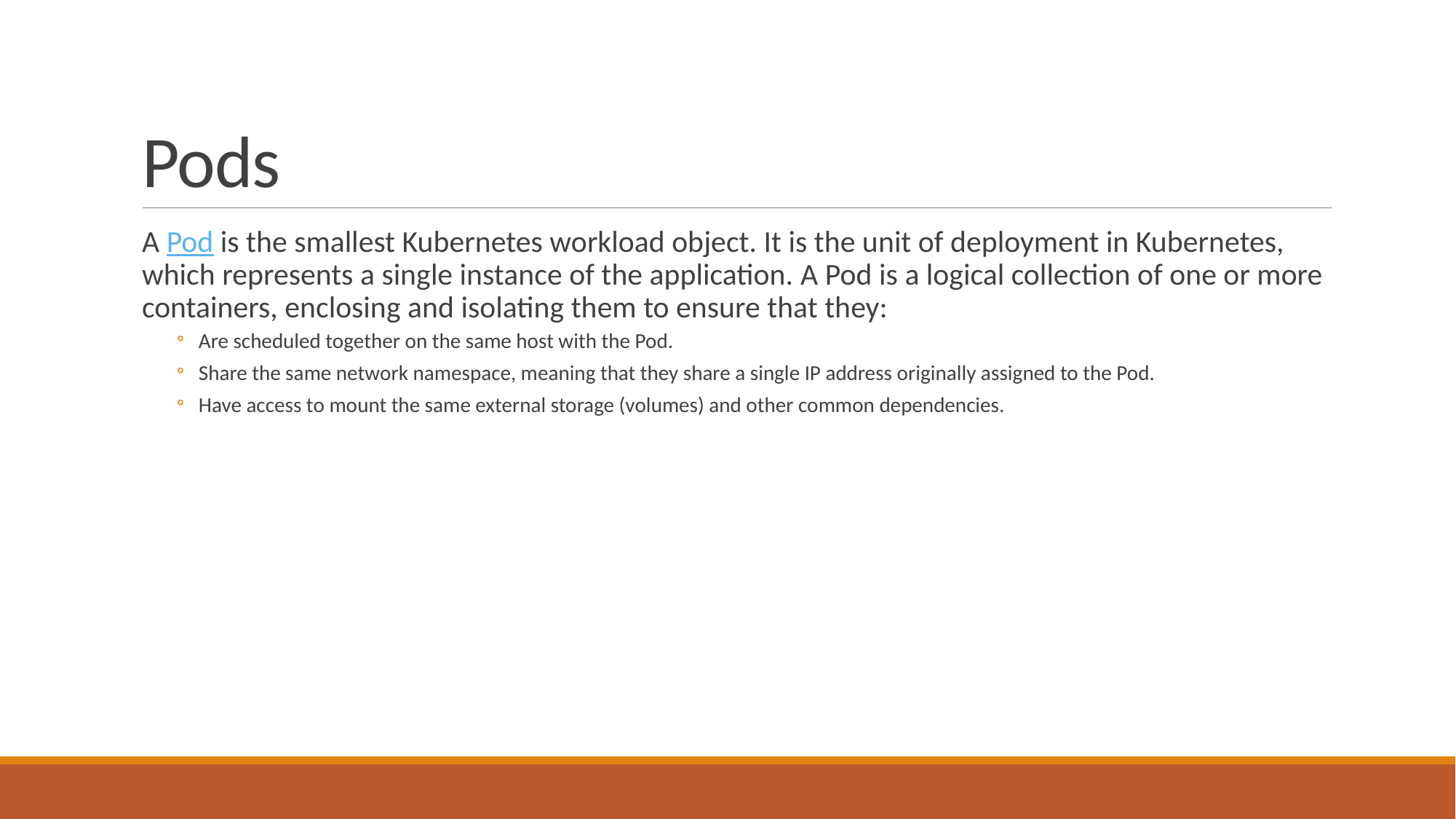

# Pods
A Pod is the smallest Kubernetes workload object. It is the unit of deployment in Kubernetes, which represents a single instance of the application. A Pod is a logical collection of one or more containers, enclosing and isolating them to ensure that they:
Are scheduled together on the same host with the Pod.
Share the same network namespace, meaning that they share a single IP address originally assigned to the Pod.
Have access to mount the same external storage (volumes) and other common dependencies.